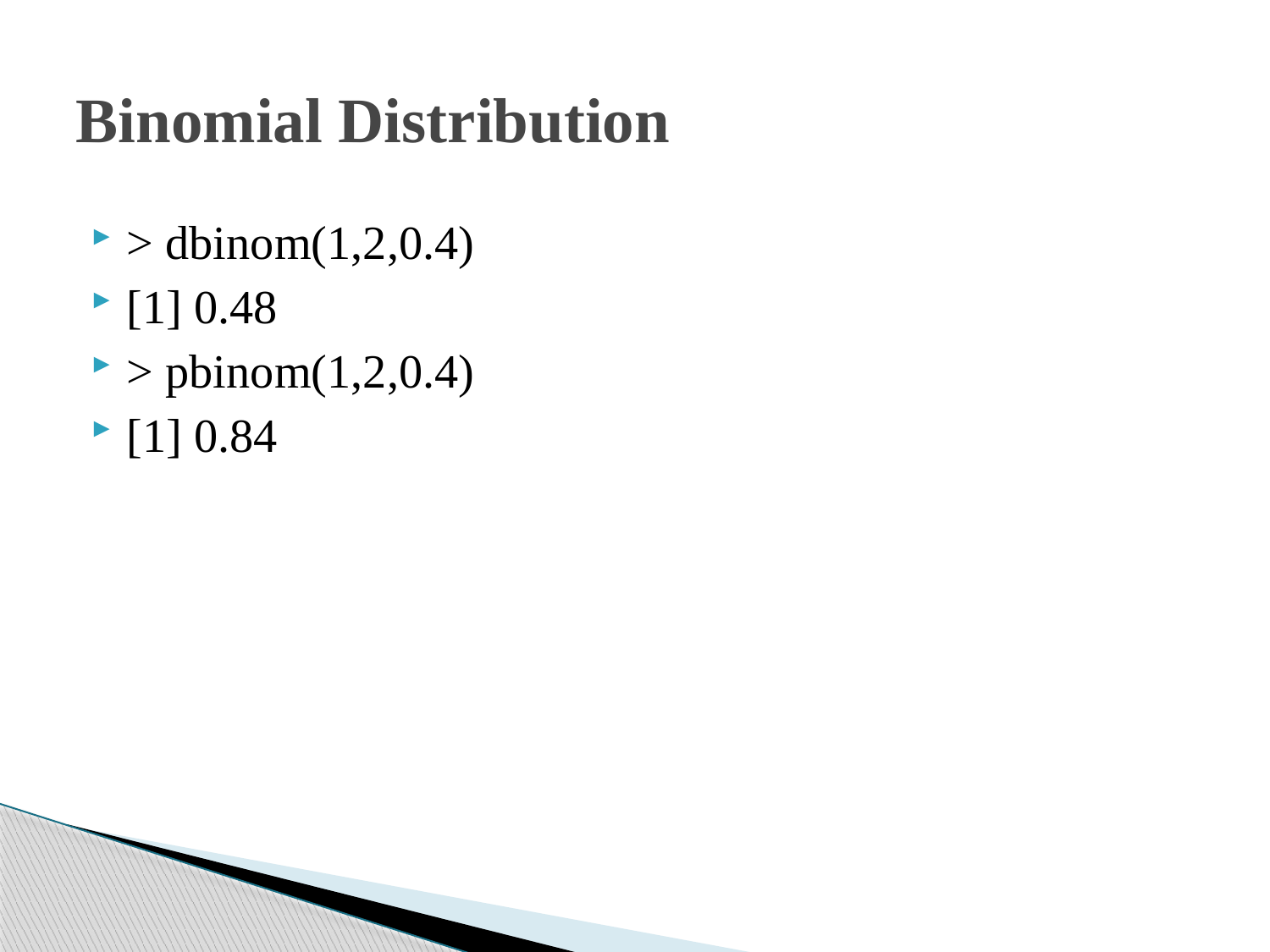

# Binomial Distribution
> dbinom(1,2,0.4)
[1] 0.48
> pbinom(1,2,0.4)
[1] 0.84